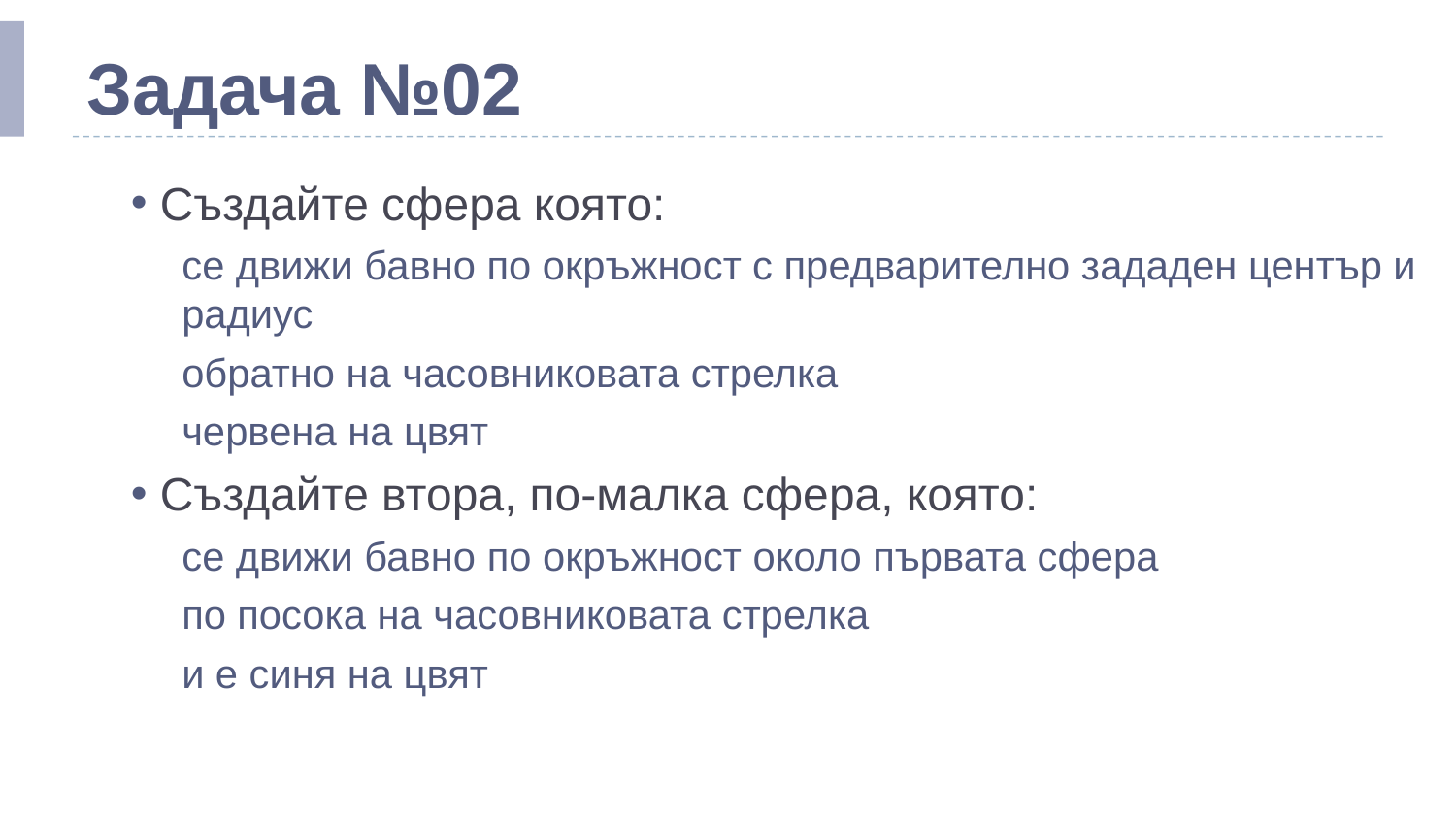

# Задача №02
Създайте сфера която:
се движи бавно по окръжност с предварително зададен център и радиус
обратно на часовниковата стрелка
червена на цвят
Създайте втора, по-малка сфера, която:
се движи бавно по окръжност около първата сфера
по посока на часовниковата стрелка
и е синя на цвят